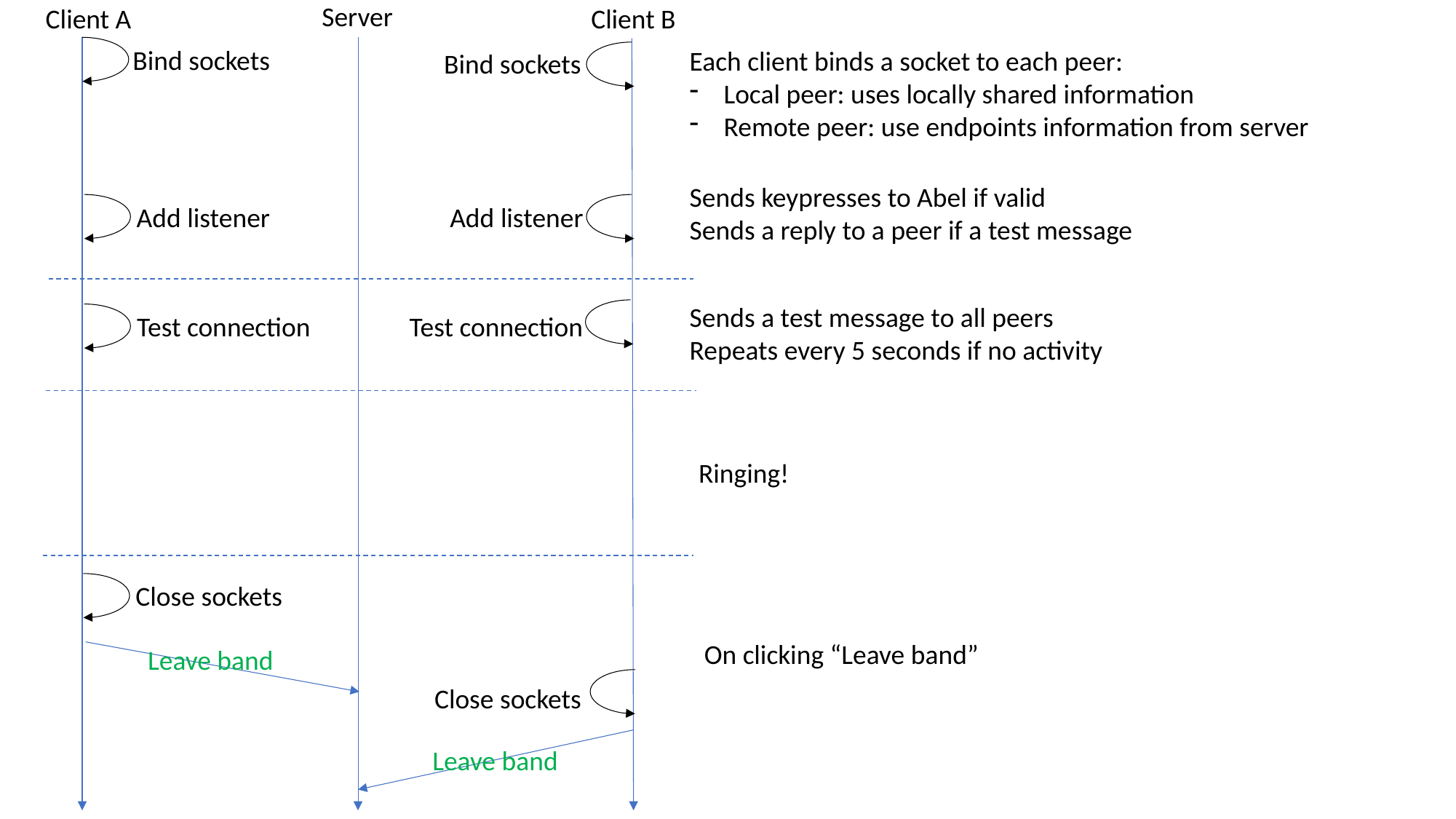

Server
Client A
Client B

Bind sockets
Each client binds a socket to each peer:
Local peer: uses locally shared information
Remote peer: use endpoints information from server
Bind sockets

Sends keypresses to Abel if valid
Sends a reply to a peer if a test message

Add listener
Add listener

Sends a test message to all peers
Repeats every 5 seconds if no activity

Test connection
Test connection
Ringing!

Close sockets
On clicking “Leave band”
Leave band

Close sockets
Leave band